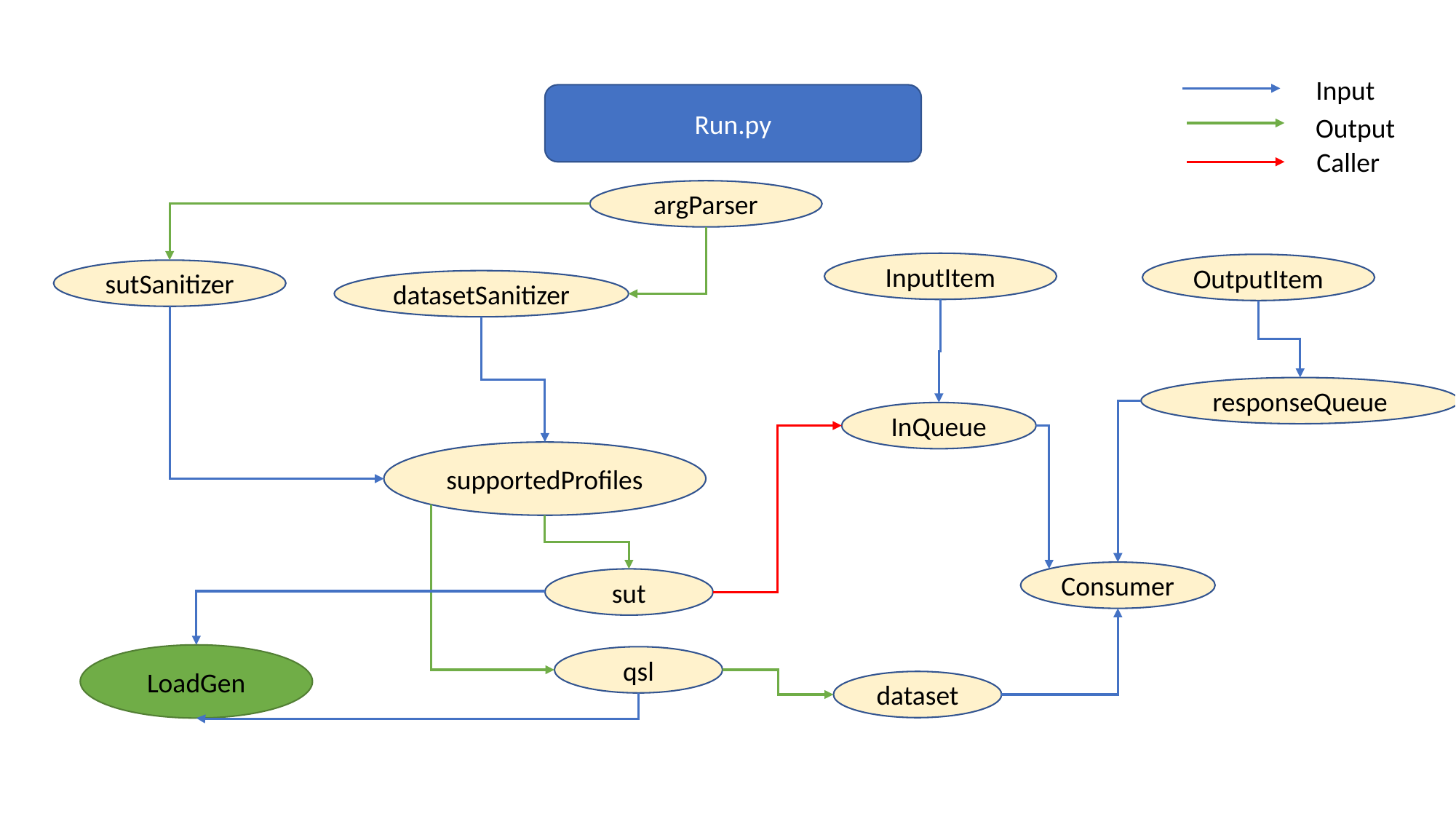

Input

Run.py
Output
Caller
argParser
InputItem
OutputItem
sutSanitizer
datasetSanitizer
responseQueue
InQueue
supportedProfiles
Consumer
sut
LoadGen
qsl
dataset